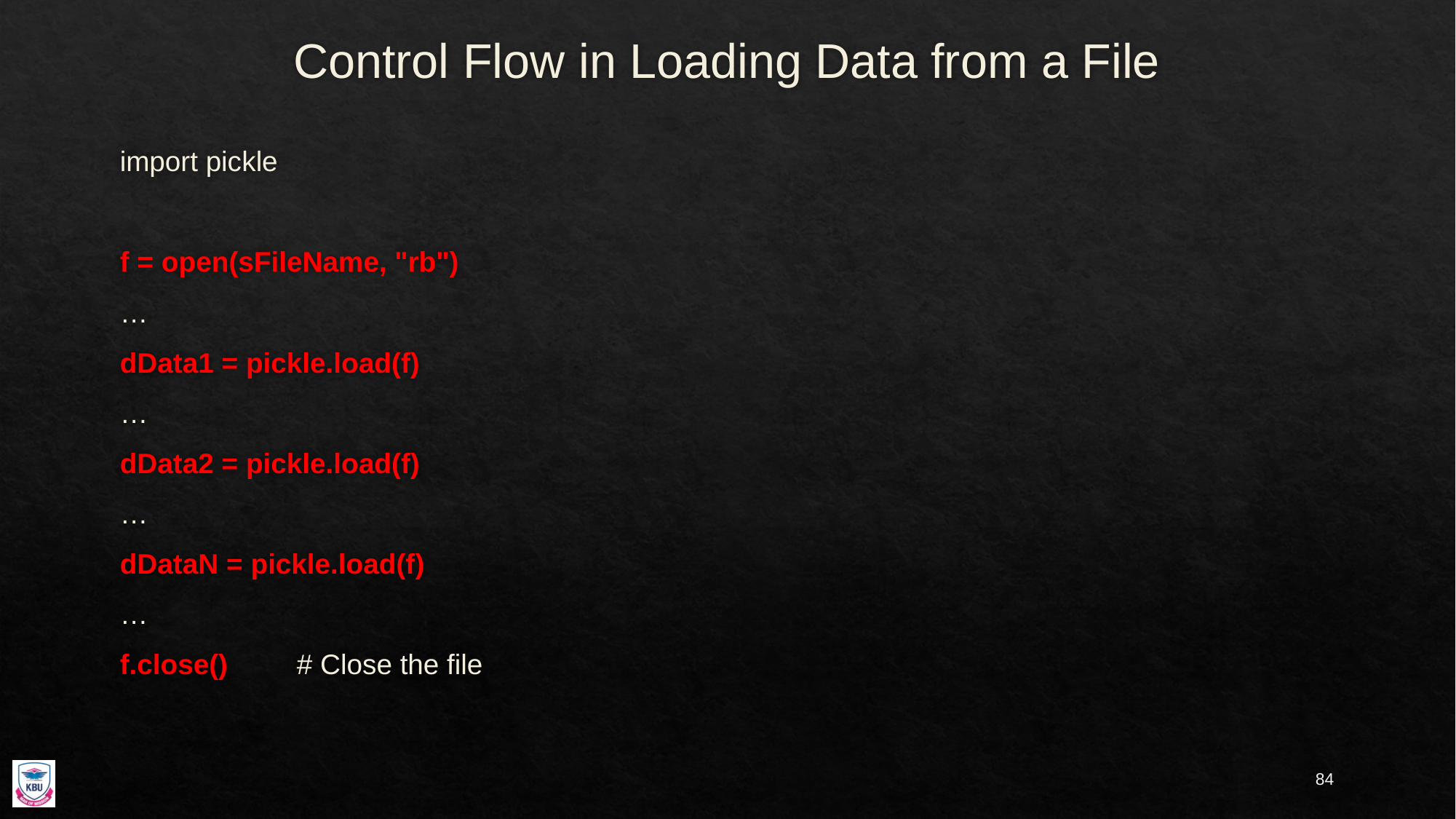

# Control Flow in Loading Data from a File
import pickle

f = open(sFileName, "rb")
…
dData1 = pickle.load(f)
…
dData2 = pickle.load(f)
…
dDataN = pickle.load(f)
…
f.close() 					# Close the file
84